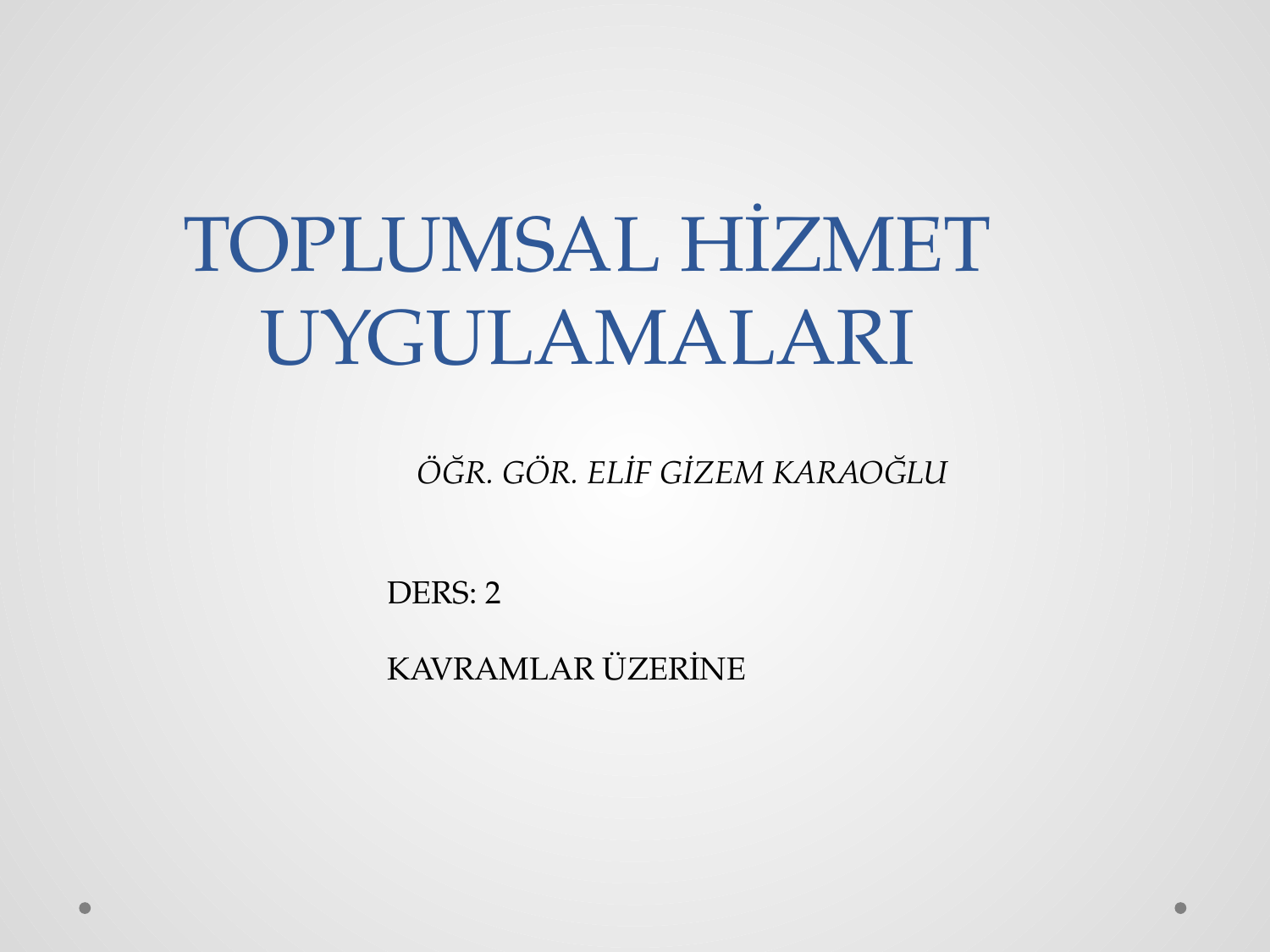

# TOPLUMSAL HİZMET UYGULAMALARI
ÖĞR. GÖR. ELİF GİZEM KARAOĞLU
DERS: 2

KAVRAMLAR ÜZERİNE